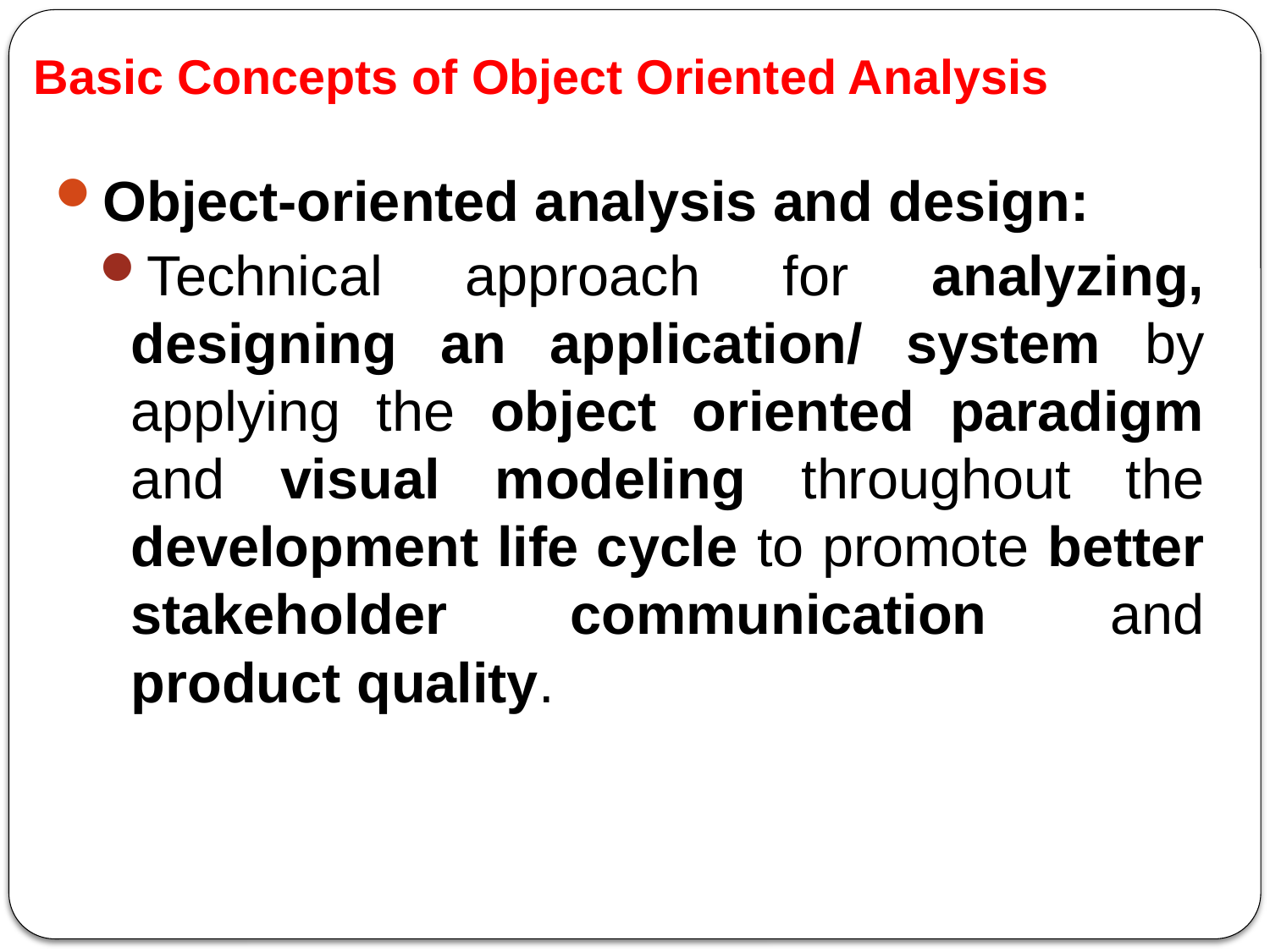

# Basic Concepts of Object Oriented Analysis
Object-oriented analysis and design:
Technical approach for analyzing, designing an application/ system by applying the object oriented paradigm and visual modeling throughout the development life cycle to promote better stakeholder communication and product quality.